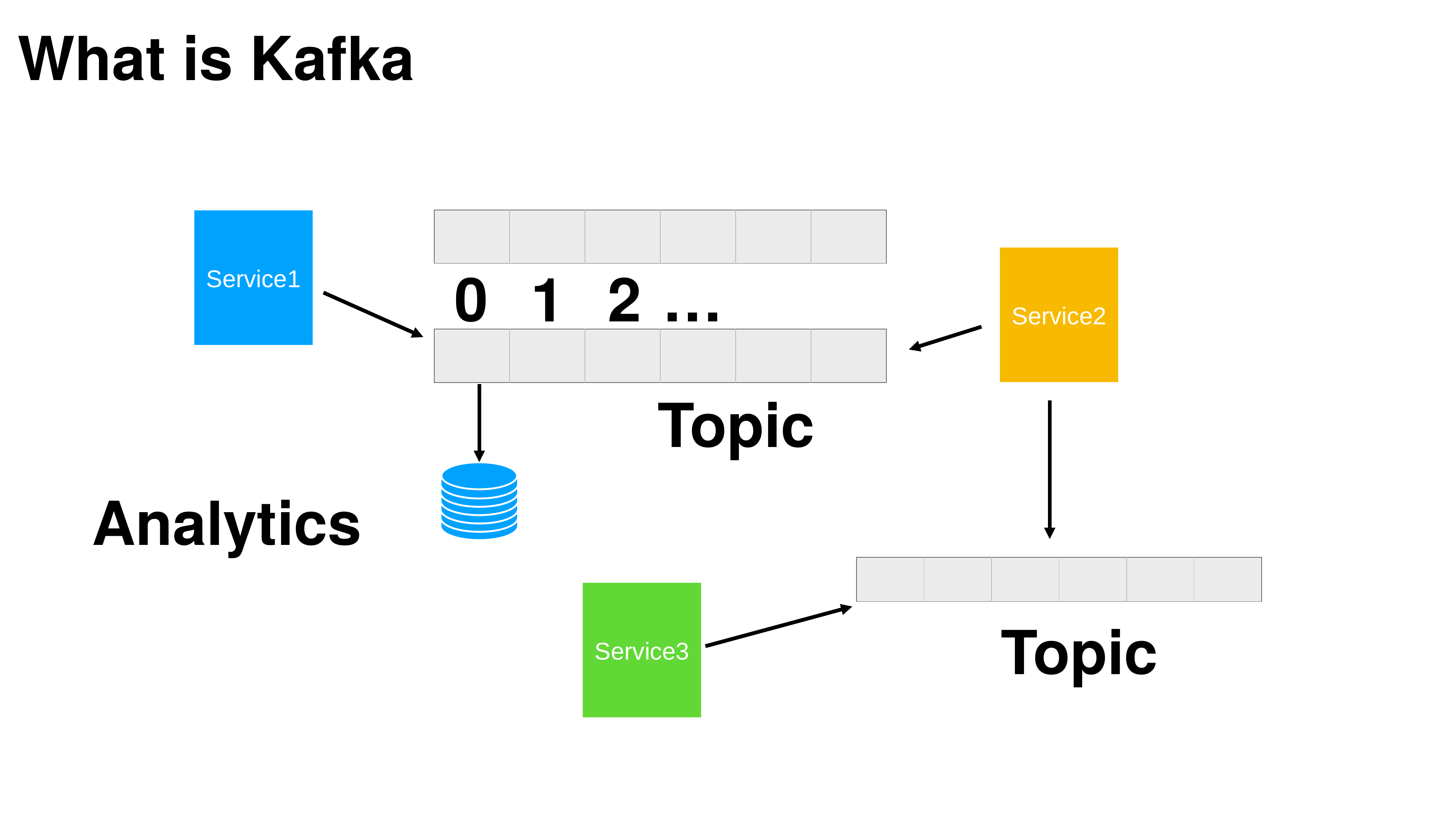

What is Kafka
|  |  |  |  |  |  |
| --- | --- | --- | --- | --- | --- |
Service1
Service2
0
1
2
…

|  |  |  |  |  |  |
| --- | --- | --- | --- | --- | --- |

Topic

Analytics
|  |  |  |  |  |  |
| --- | --- | --- | --- | --- | --- |
Service3

Topic